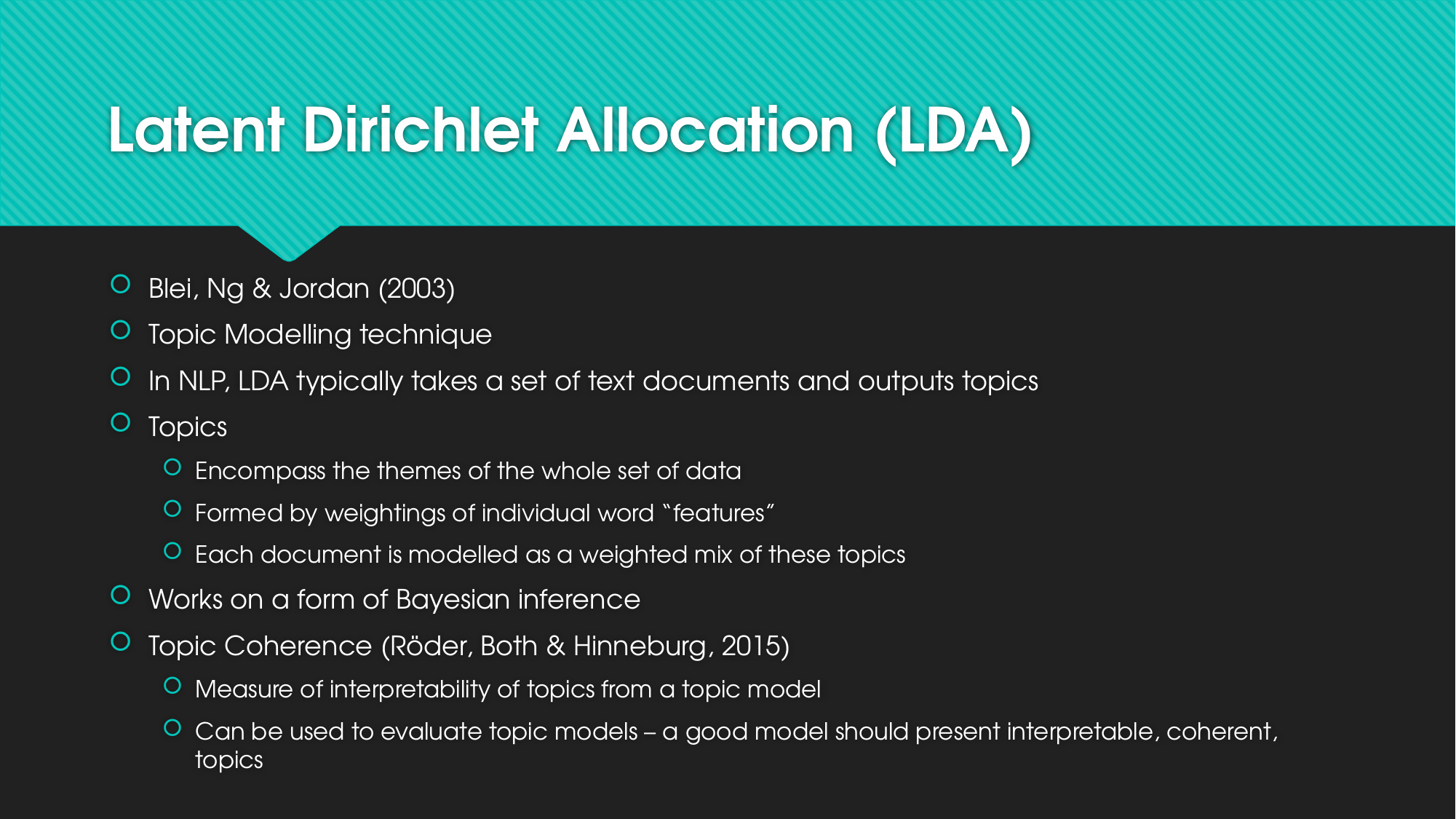

# Latent Dirichlet Allocation (LDA)
Blei, Ng & Jordan (2003)
Topic Modelling technique
In NLP, LDA typically takes a set of text documents and outputs topics
Topics
Encompass the themes of the whole set of data
Formed by weightings of individual word “features”
Each document is modelled as a weighted mix of these topics
Works on a form of Bayesian inference
Topic Coherence (Röder, Both & Hinneburg, 2015)
Measure of interpretability of topics from a topic model
Can be used to evaluate topic models – a good model should present interpretable, coherent, topics